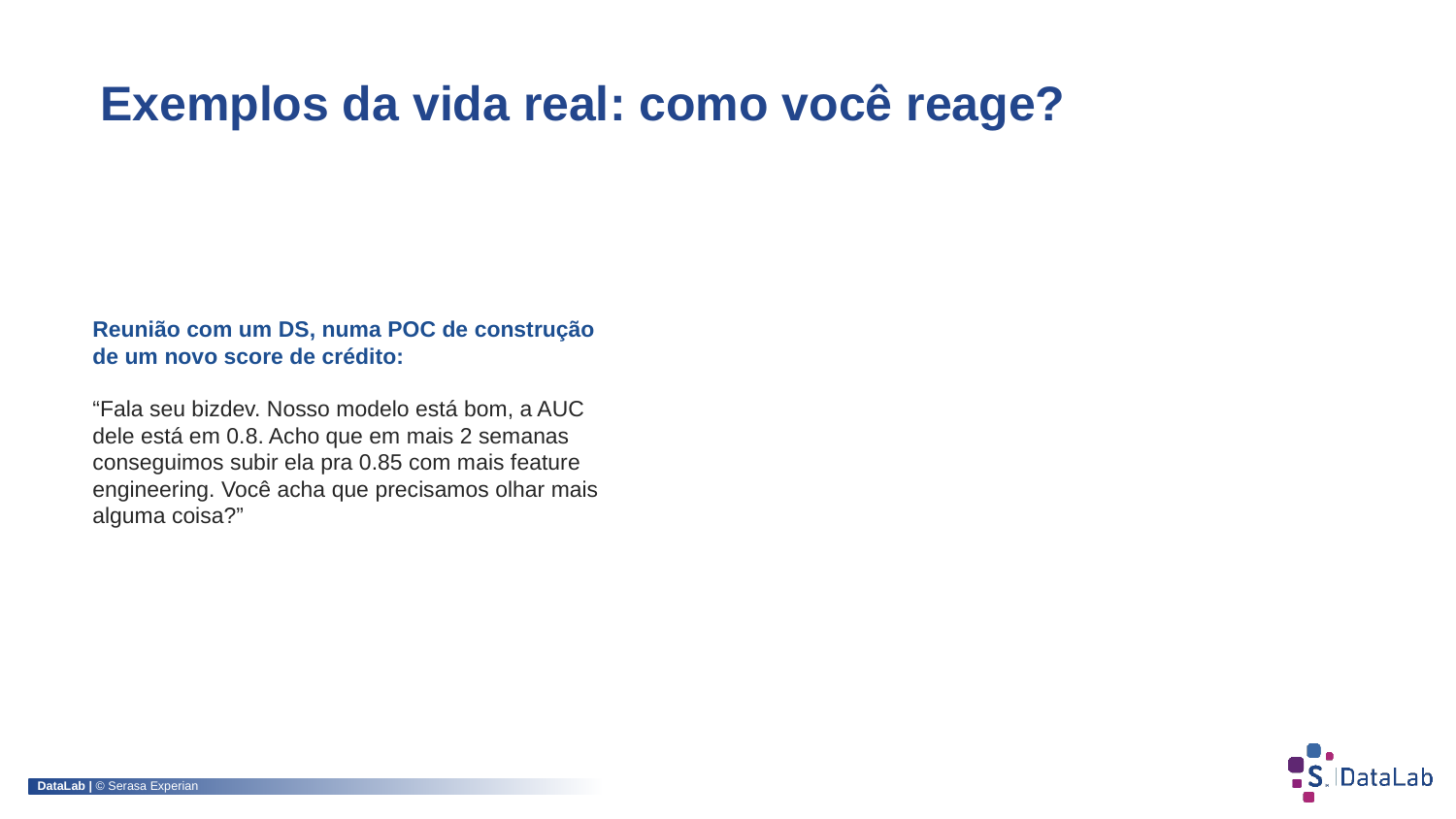

Exemplos da vida real: como você reage?

Reunião com um DS, numa POC de construção de um novo score de crédito:

“Fala seu bizdev. Nosso modelo está bom, a AUC dele está em 0.8. Acho que em mais 2 semanas conseguimos subir ela pra 0.85 com mais feature engineering. Você acha que precisamos olhar mais alguma coisa?”